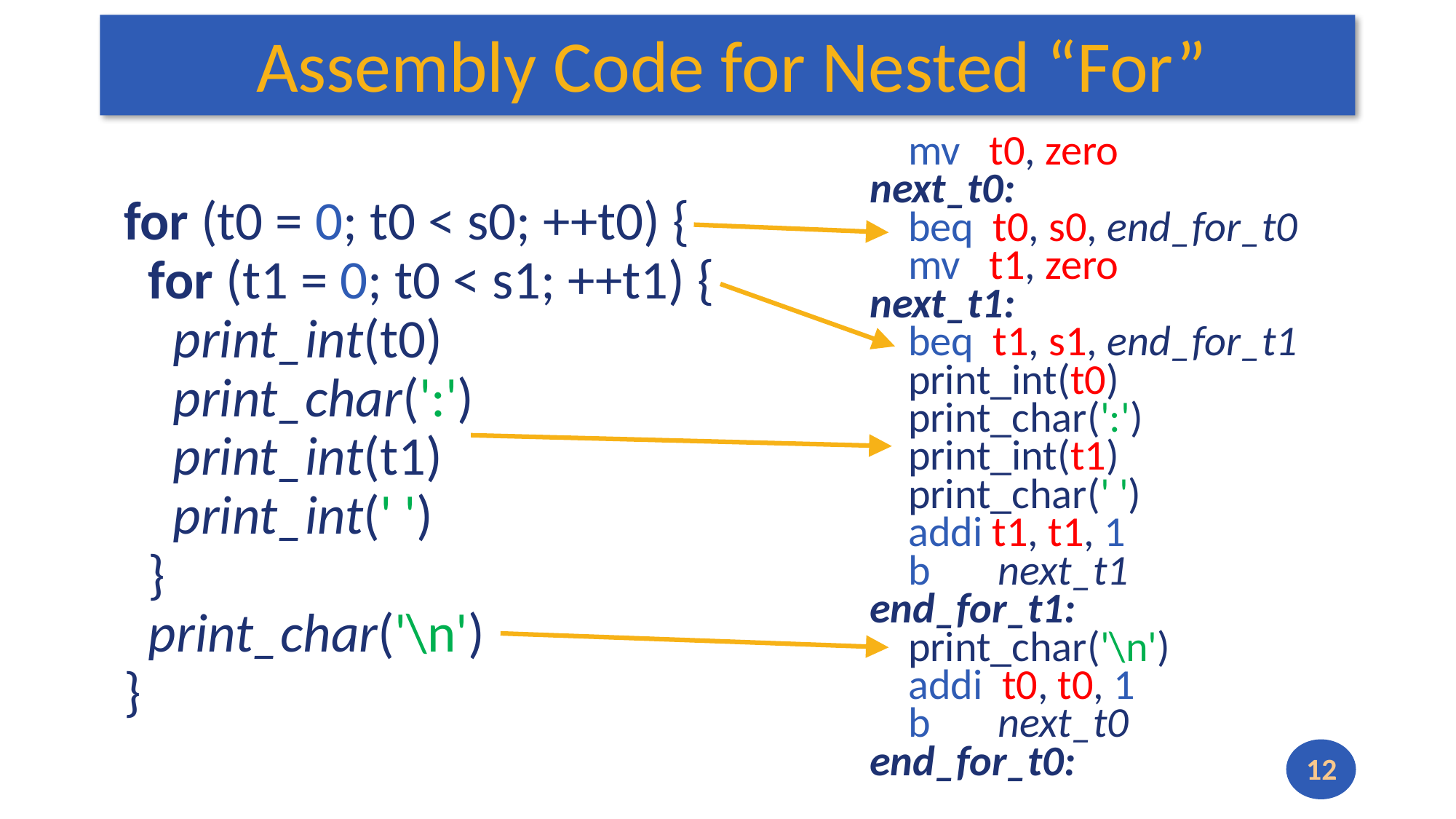

# Assembly Code for Nested “For”
    mv   t0, zero
next_t0:
    beq  t0, s0, end_for_t0
    mv   t1, zero
next_t1:
    beq  t1, s1, end_for_t1
    print_int(t0)
    print_char(':')
    print_int(t1)
    print_char(' ')
    addi t1, t1, 1
    b       next_t1
end_for_t1:
    print_char('\n')
    addi  t0, t0, 1
    b       next_t0
end_for_t0:
for (t0 = 0; t0 < s0; ++t0) {
  for (t1 = 0; t0 < s1; ++t1) {
    print_int(t0)
    print_char(':')
    print_int(t1)
    print_int(' ')
  }
  print_char('\n')
}
12